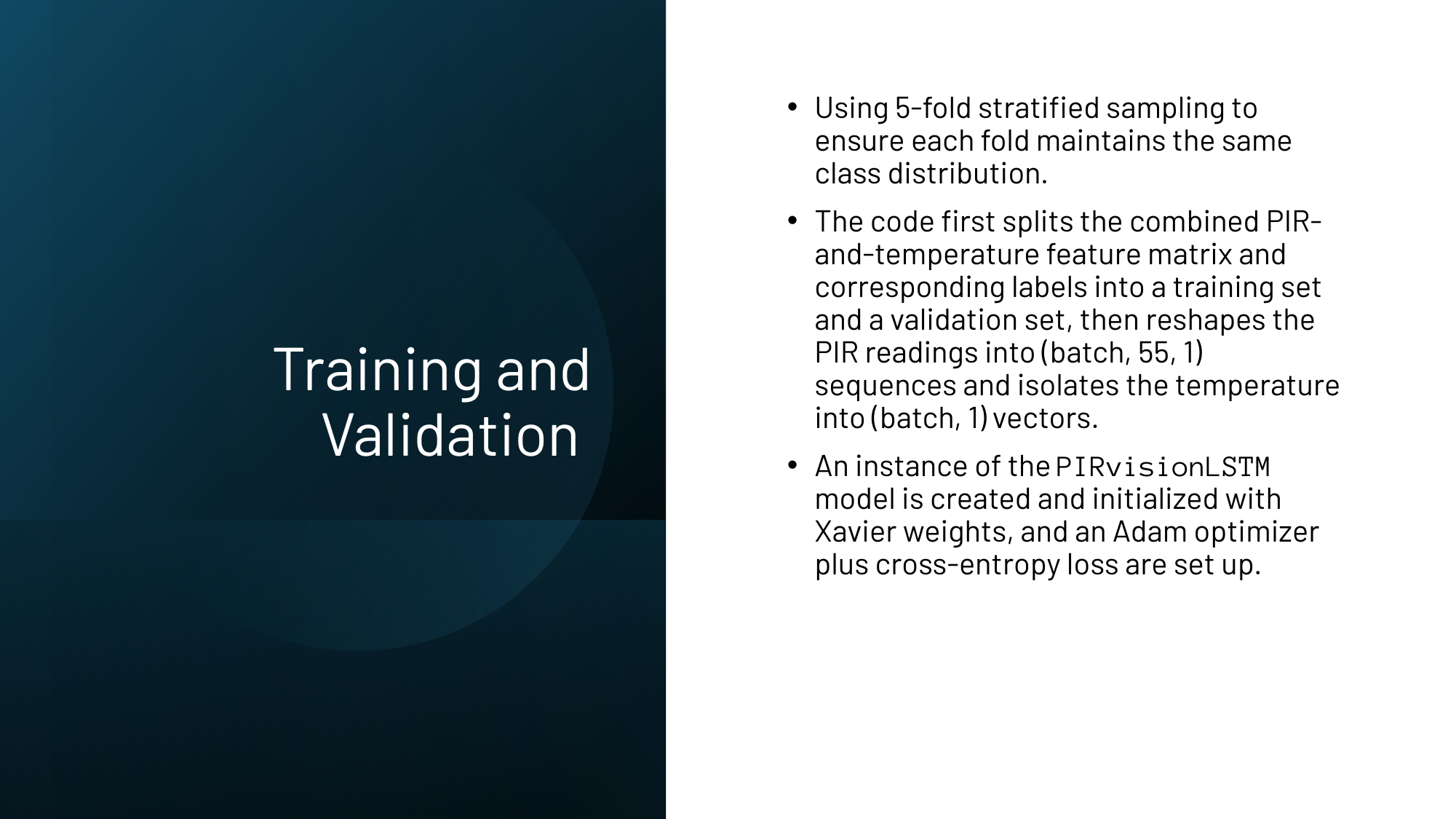

# Training and Validation

Using 5-fold stratified sampling to ensure each fold maintains the same class distribution.
The code first splits the combined PIR‐and‐temperature feature matrix and corresponding labels into a training set and a validation set, then reshapes the PIR readings into (batch, 55, 1) sequences and isolates the temperature into (batch, 1) vectors.
An instance of the PIRvisionLSTM model is created and initialized with Xavier weights, and an Adam optimizer plus cross‐entropy loss are set up.